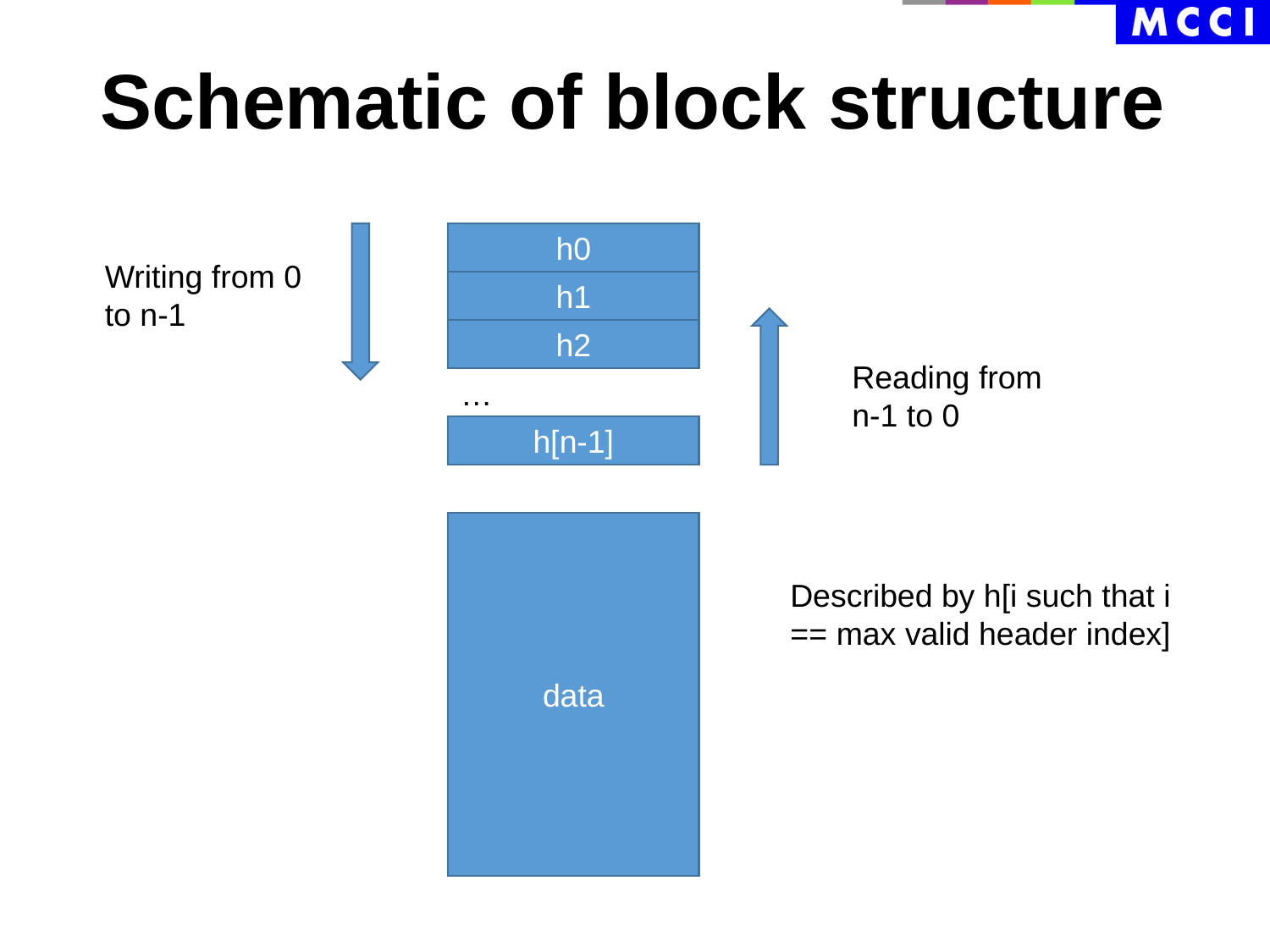

# Schematic of block structure

h0
Writing from 0 to n-1
h1

h2
Reading from n-1 to 0
…
h[n-1]
data
Described by h[i such that i == max valid header index]